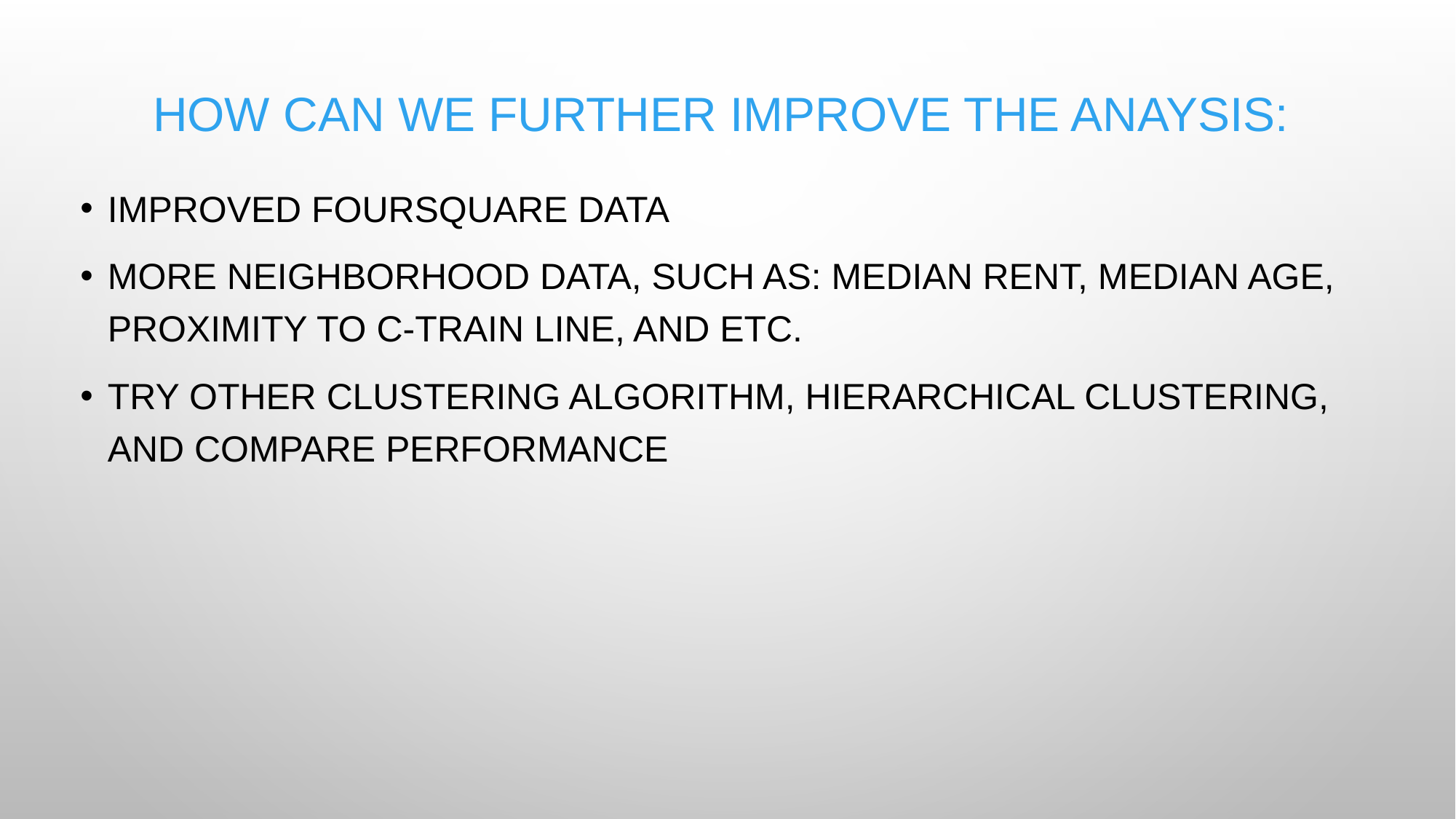

# HOW CAN WE FURTHER IMPROVE THE ANAYSIS:
Improved Foursquare data
More neighborhood data, such as: median rent, median age, proximity to C-train line, and etc.
Try other clustering algorithm, Hierarchical clustering, and compare performance